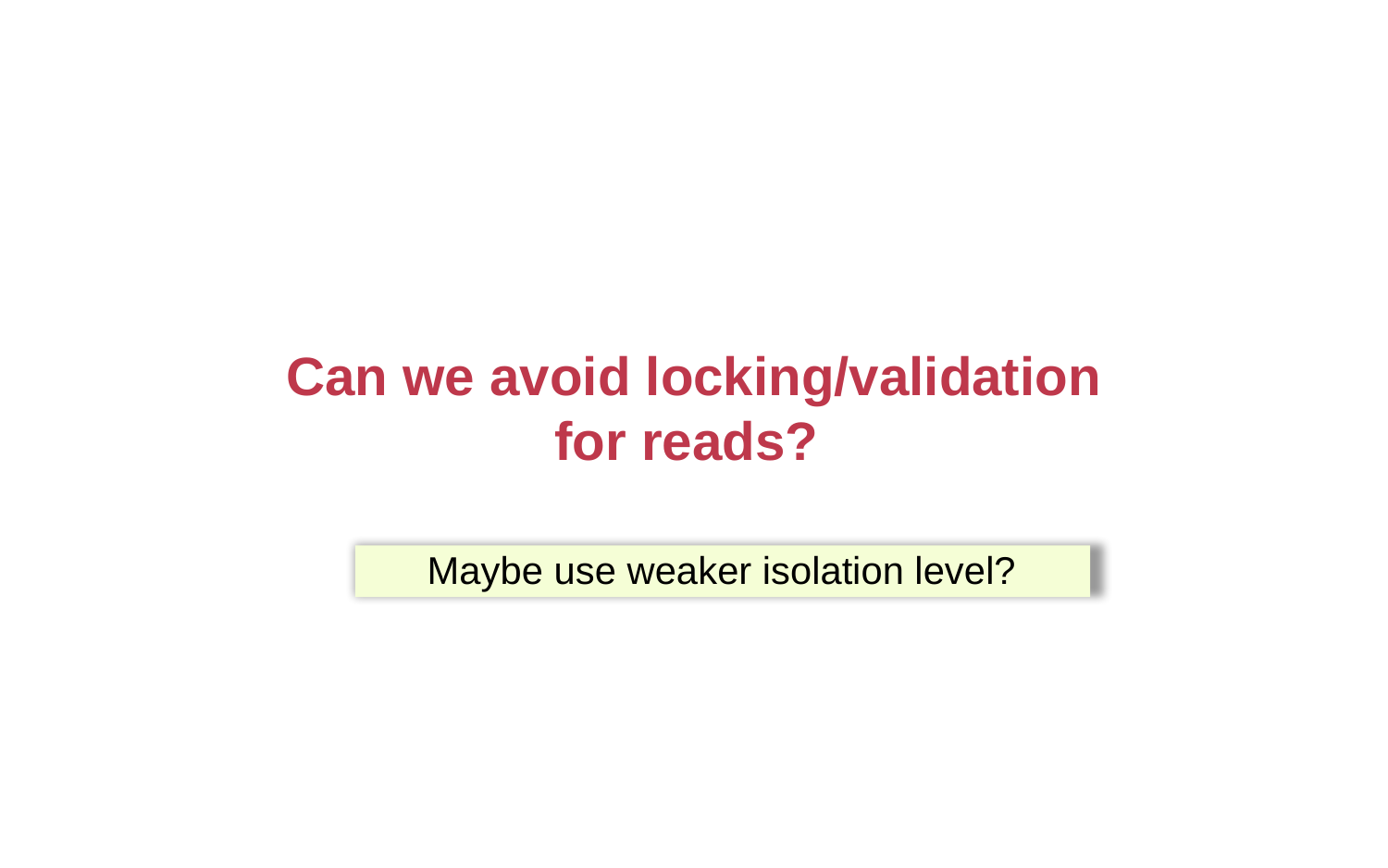

#
Can we avoid locking/validation for reads?
Maybe use weaker isolation level?